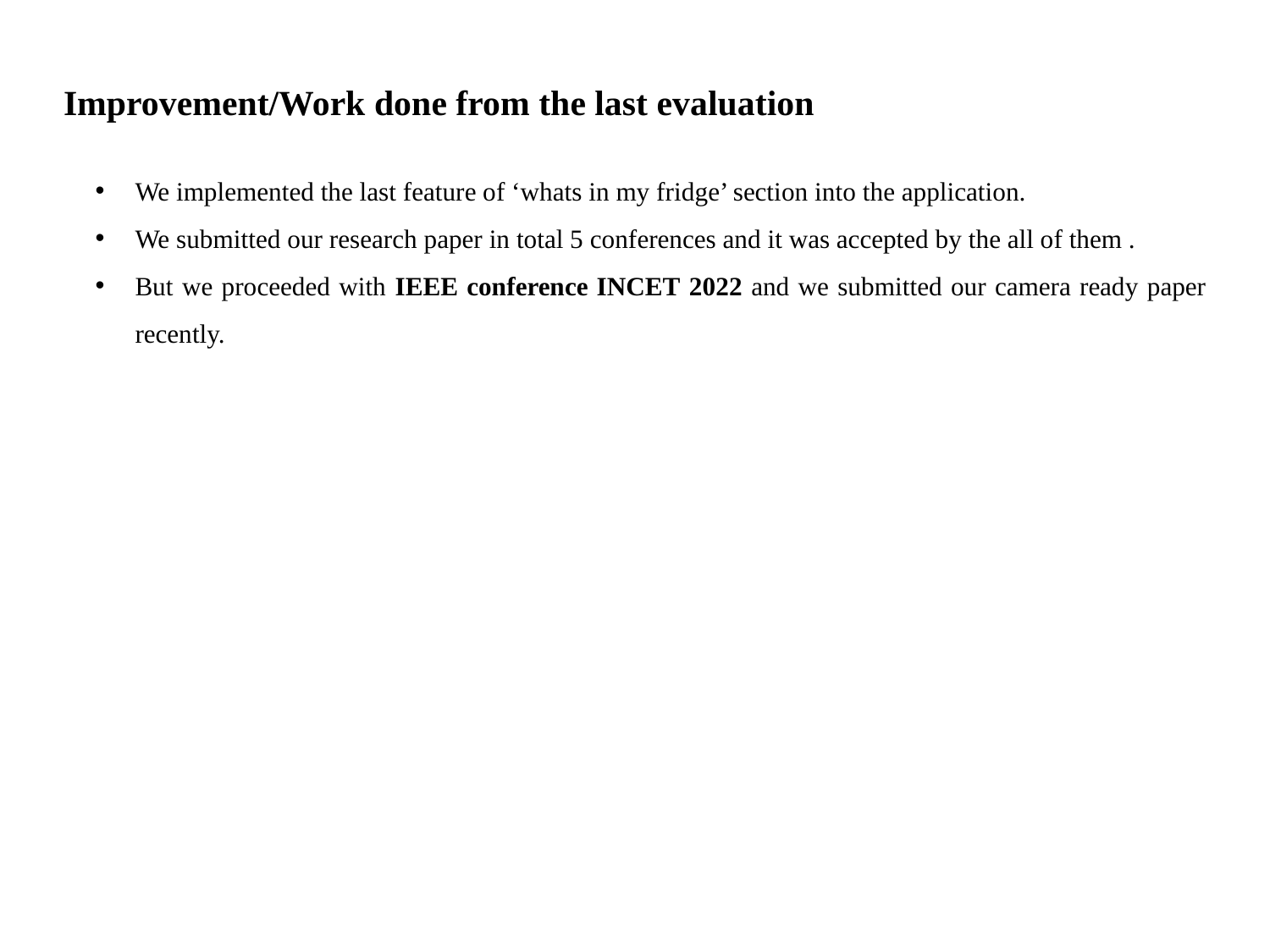

# Improvement/Work done from the last evaluation
We implemented the last feature of ‘whats in my fridge’ section into the application.
We submitted our research paper in total 5 conferences and it was accepted by the all of them .
But we proceeded with IEEE conference INCET 2022 and we submitted our camera ready paper recently.